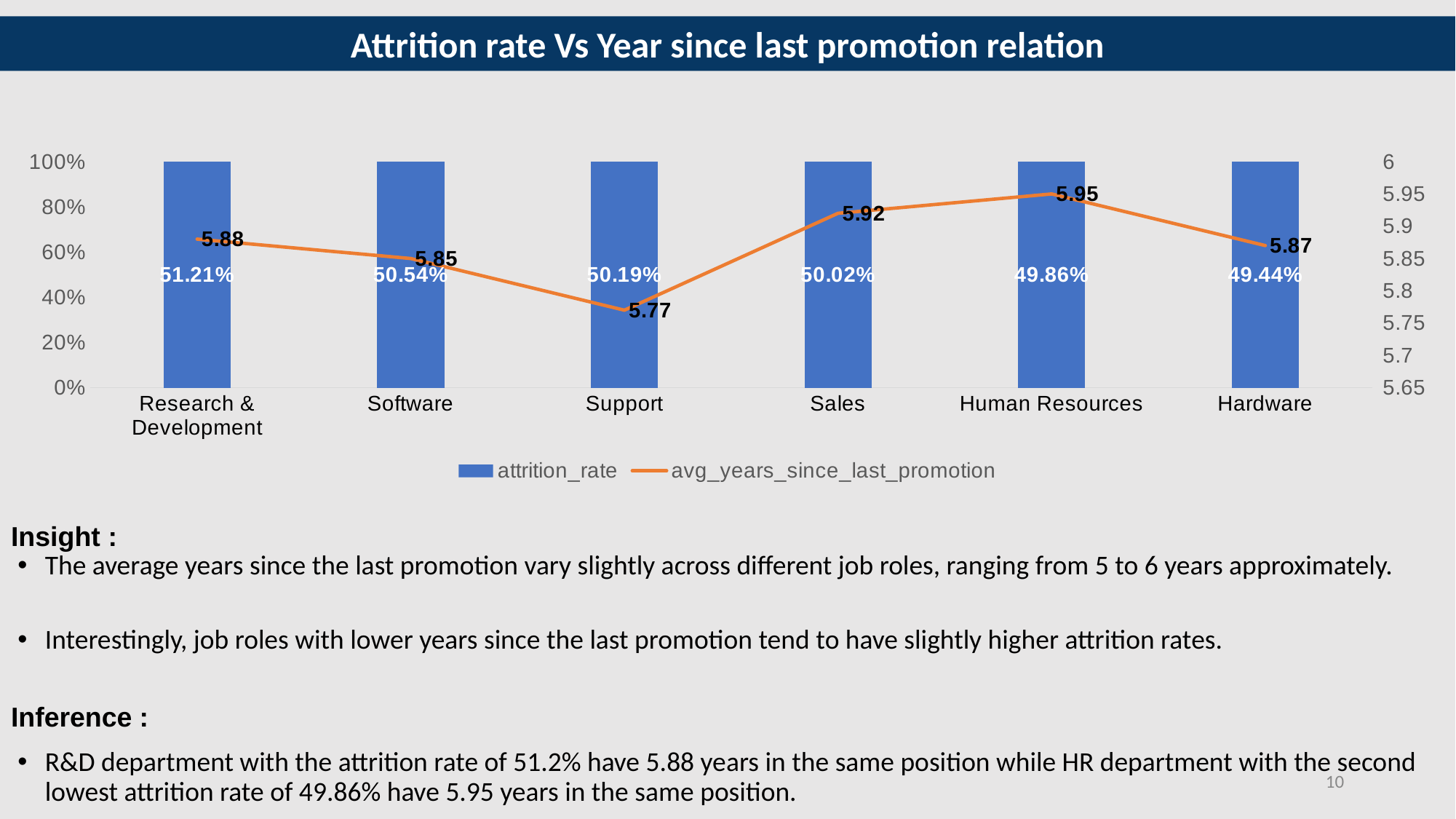

Attrition rate Vs Year since last promotion relation

### Chart

| Category | attrition_rate | avg_years_since_last_promotion |
|---|---|---|
| Research & Development | 0.5121 | 5.88 |
| Software | 0.5054 | 5.85 |
| Support | 0.5019 | 5.77 |
| Sales | 0.5002 | 5.92 |
| Human Resources | 0.4986 | 5.95 |
| Hardware | 0.4944 | 5.87 |
Insight :
The average years since the last promotion vary slightly across different job roles, ranging from 5 to 6 years approximately.

Interestingly, job roles with lower years since the last promotion tend to have slightly higher attrition rates.

Inference :
R&D department with the attrition rate of 51.2% have 5.88 years in the same position while HR department with the second lowest attrition rate of 49.86% have 5.95 years in the same position.
10